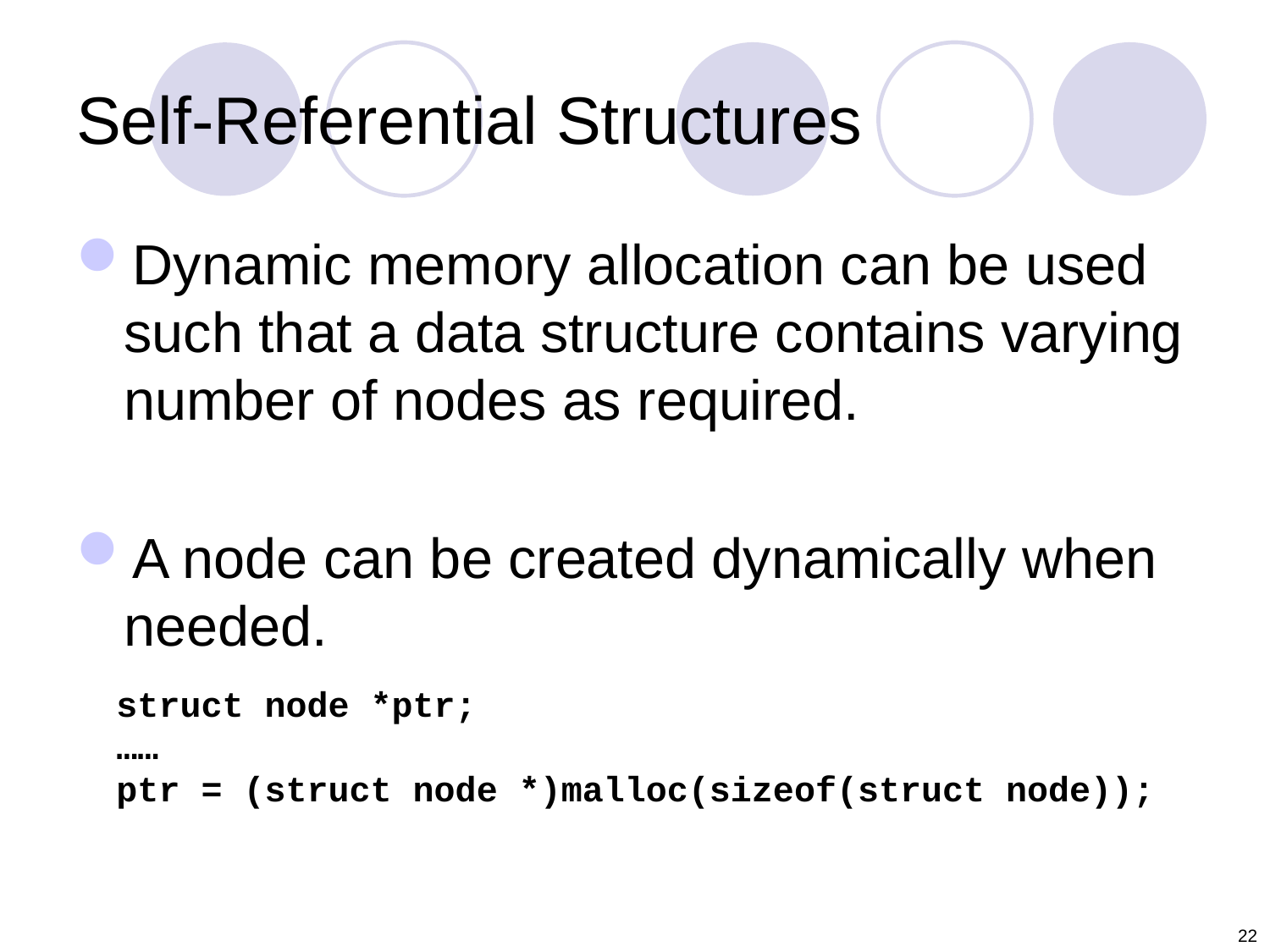

# Self-Referential Structures
Dynamic memory allocation can be used such that a data structure contains varying number of nodes as required.

A node can be created dynamically when needed.
struct node *ptr;
……
ptr = (struct node *)malloc(sizeof(struct node));
22